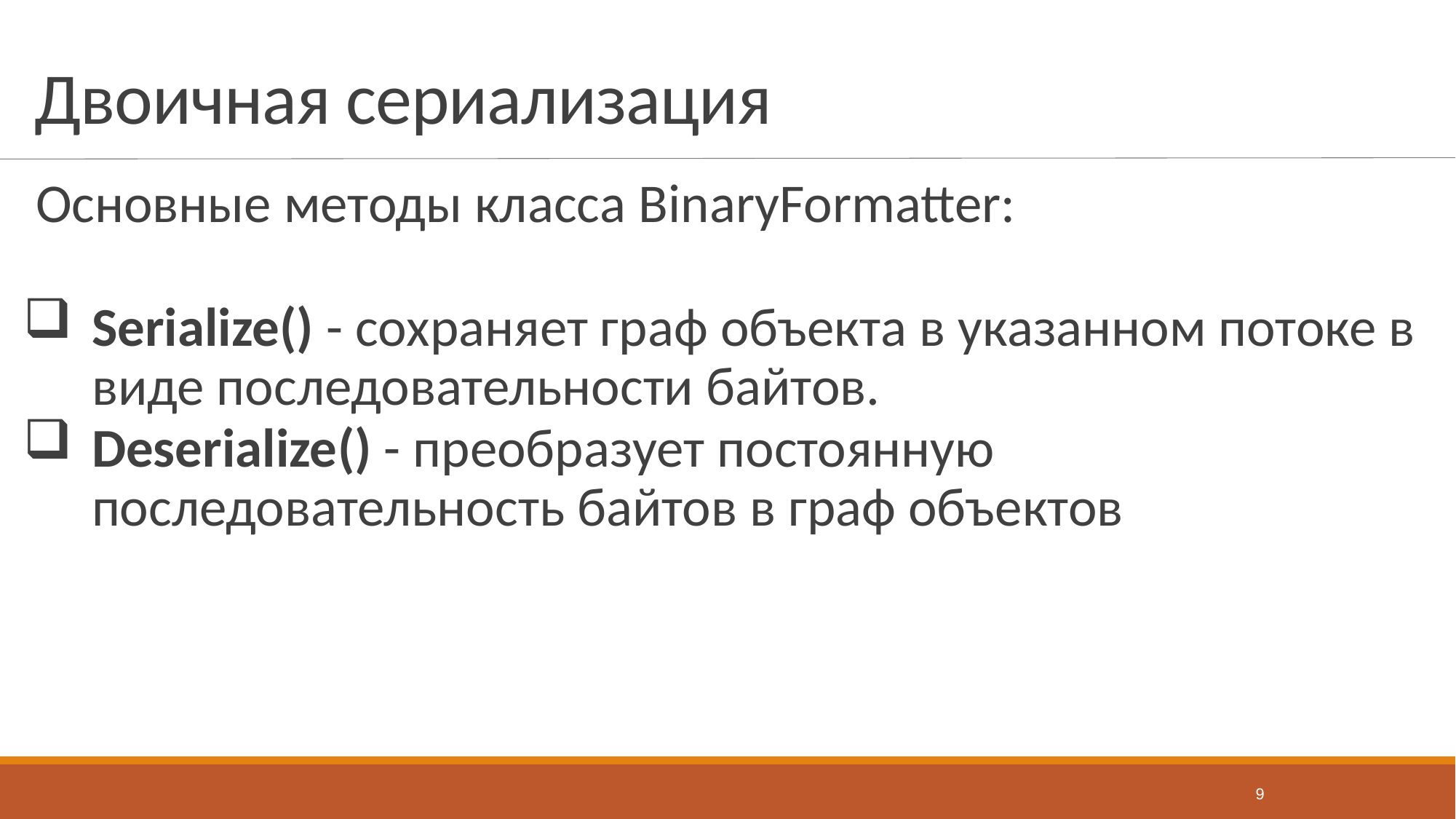

# Двоичная сериализация
Основные методы класса BinaryFormatter:

Serialize() - сохраняет граф объекта в указанном потоке в виде последовательности байтов.
Deserialize() - преобразует постоянную последовательность байтов в граф объектов
9